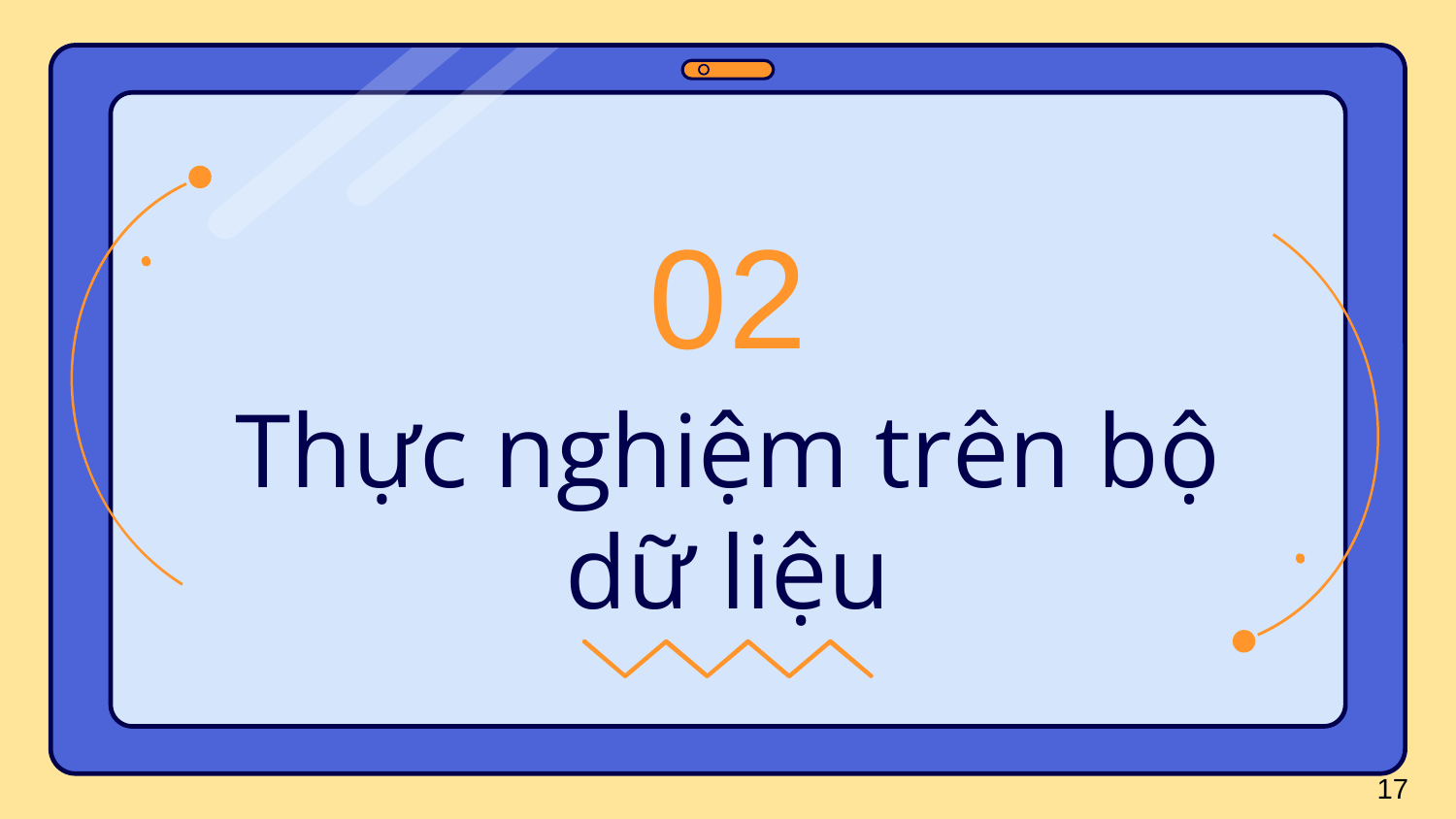

02
# Thực nghiệm trên bộ dữ liệu

17